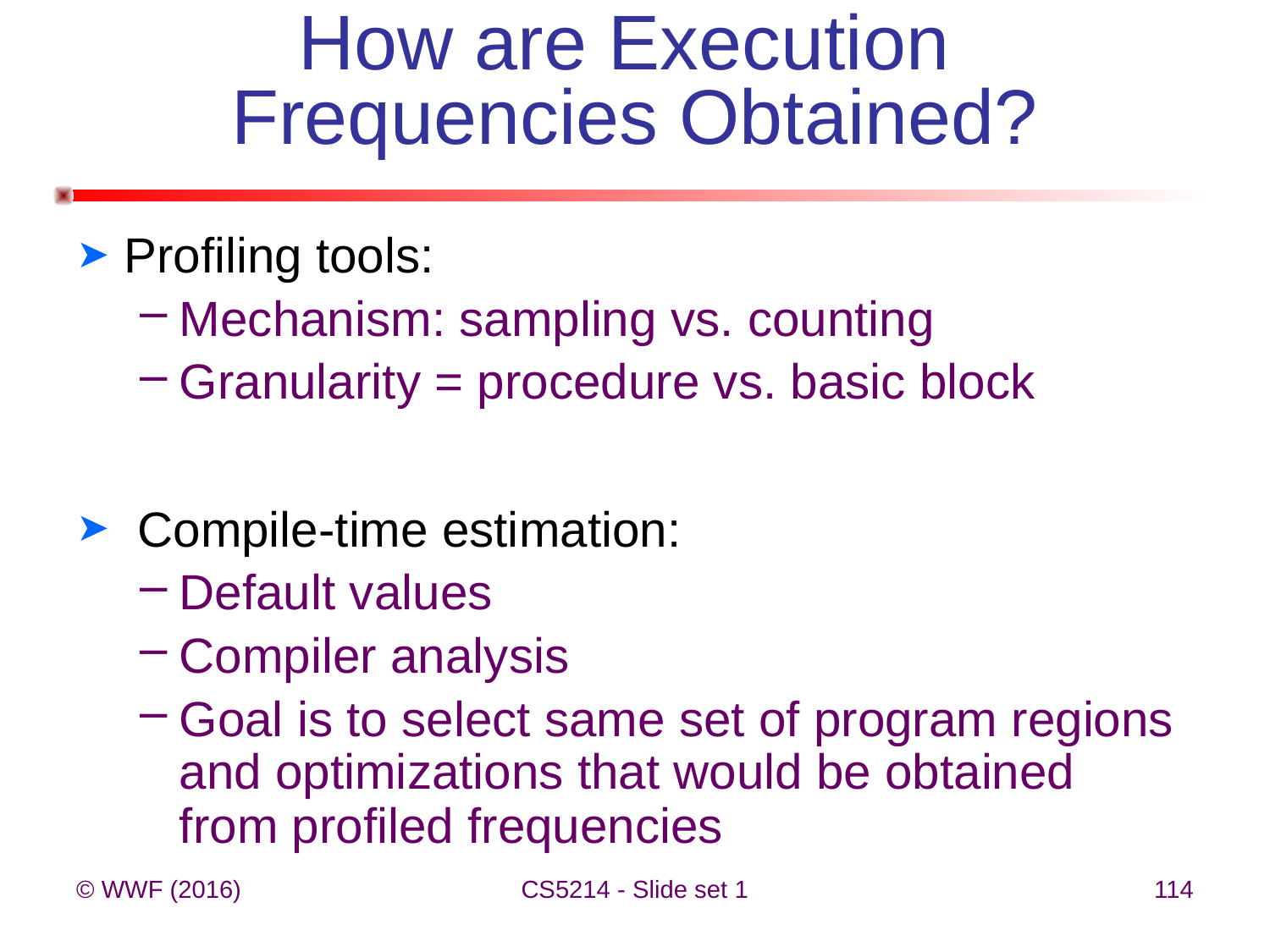

# How are Execution Frequencies Obtained?
Profiling tools:
Mechanism: sampling vs. counting
Granularity = procedure vs. basic block

 Compile-time estimation:
Default values
Compiler analysis
Goal is to select same set of program regions and optimizations that would be obtained from profiled frequencies
© WWF (2016)
CS5214 - Slide set 1
114